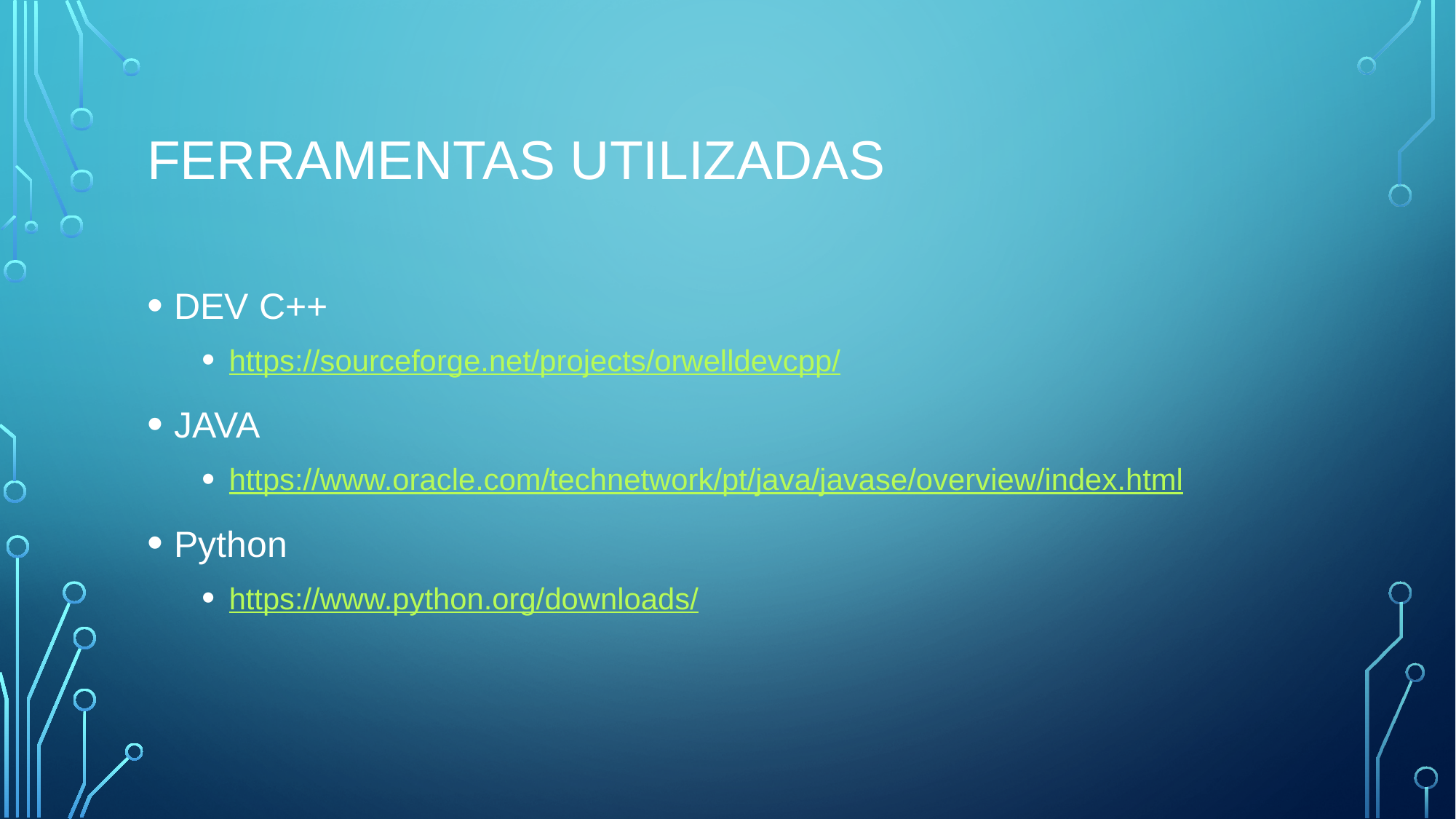

# Ferramentas Utilizadas
DEV C++
https://sourceforge.net/projects/orwelldevcpp/
JAVA
https://www.oracle.com/technetwork/pt/java/javase/overview/index.html
Python
https://www.python.org/downloads/